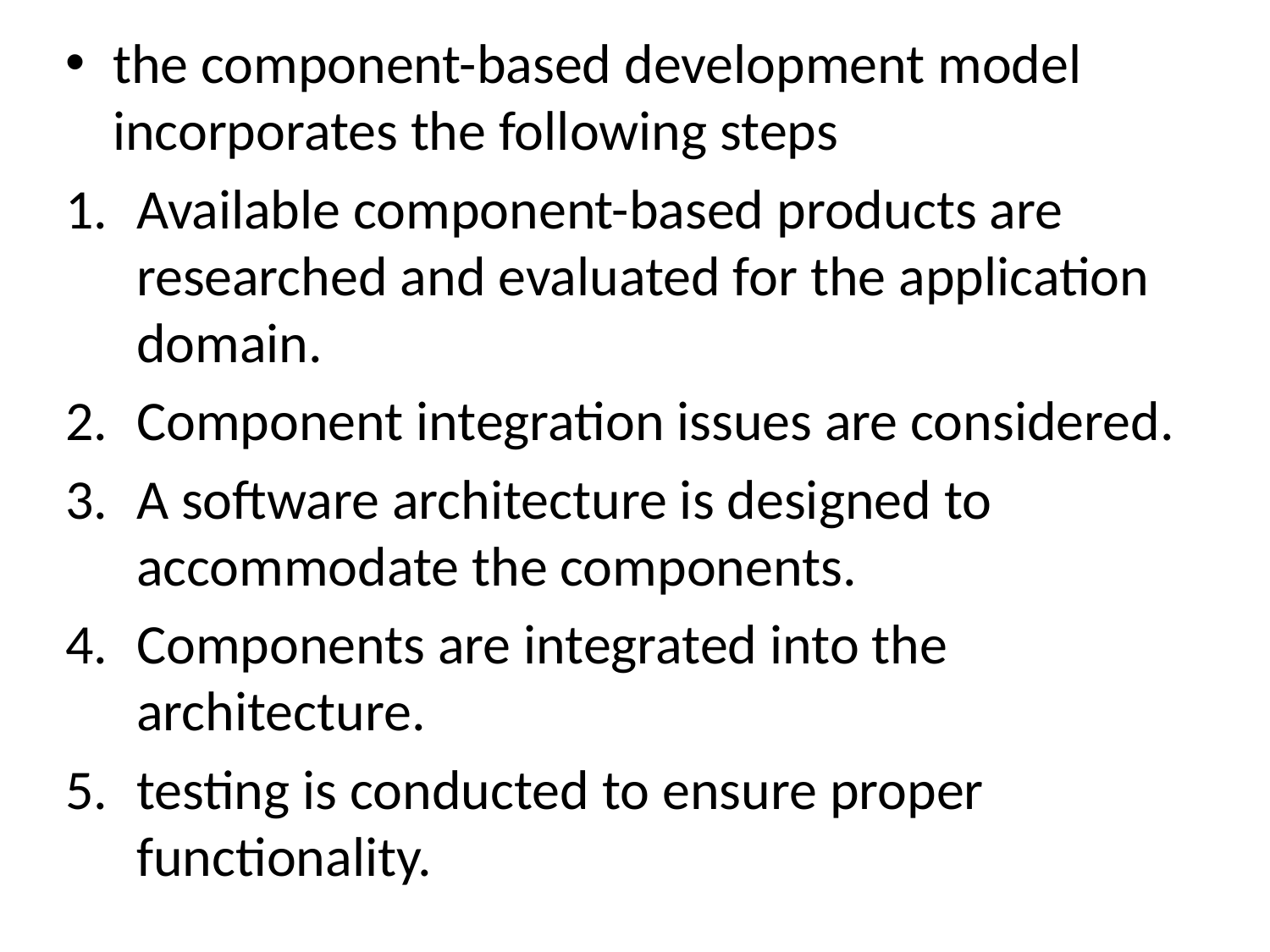

the component-based development model incorporates the following steps
Available component-based products are researched and evaluated for the application domain.
Component integration issues are considered.
A software architecture is designed to accommodate the components.
Components are integrated into the architecture.
testing is conducted to ensure proper functionality.